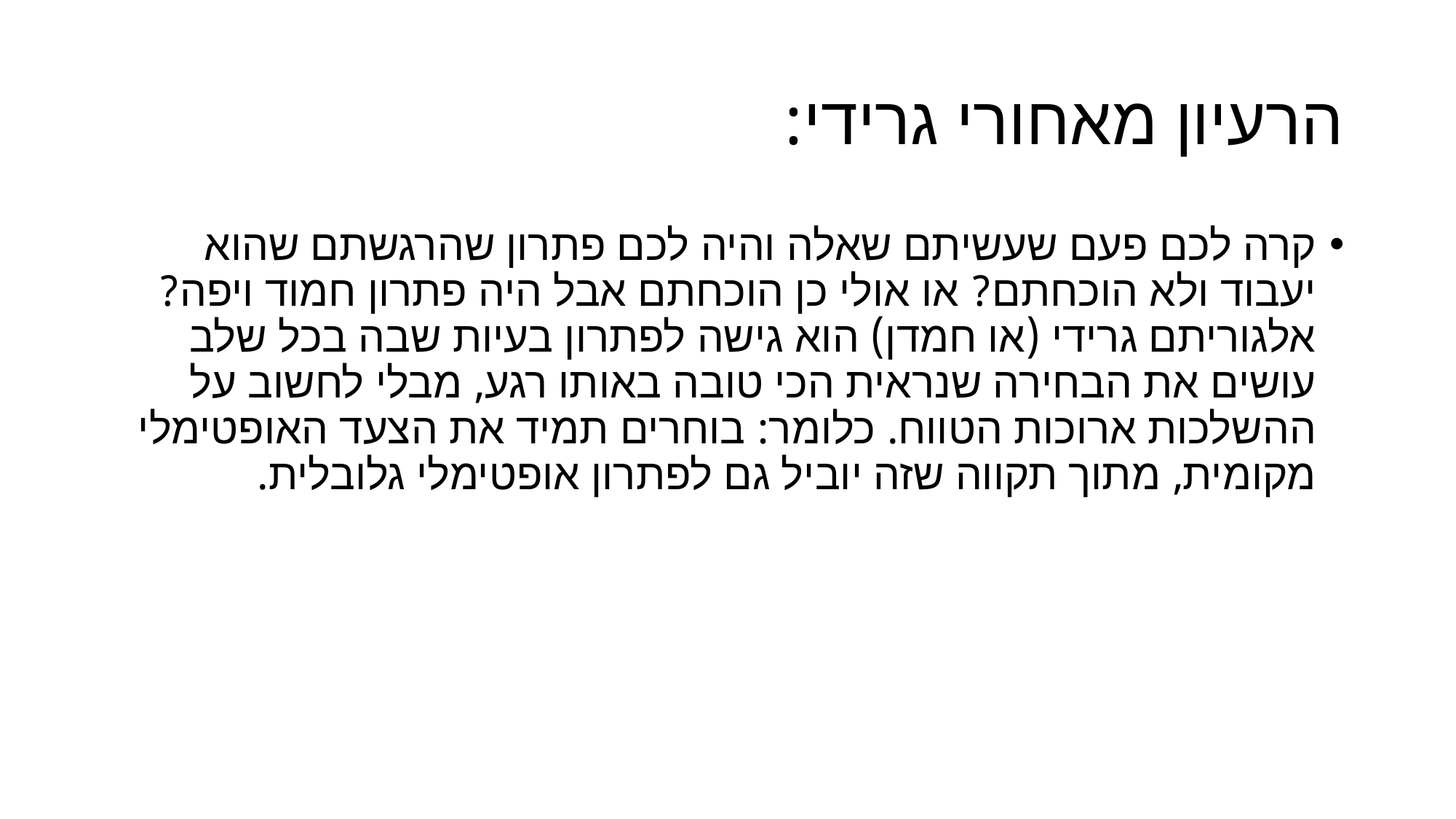

# הרעיון מאחורי גרידי:
קרה לכם פעם שעשיתם שאלה והיה לכם פתרון שהרגשתם שהוא יעבוד ולא הוכחתם? או אולי כן הוכחתם אבל היה פתרון חמוד ויפה?
אלגוריתם גרידי (או חמדן) הוא גישה לפתרון בעיות שבה בכל שלב עושים את הבחירה שנראית הכי טובה באותו רגע, מבלי לחשוב על ההשלכות ארוכות הטווח. כלומר: בוחרים תמיד את הצעד האופטימלי מקומית, מתוך תקווה שזה יוביל גם לפתרון אופטימלי גלובלית.